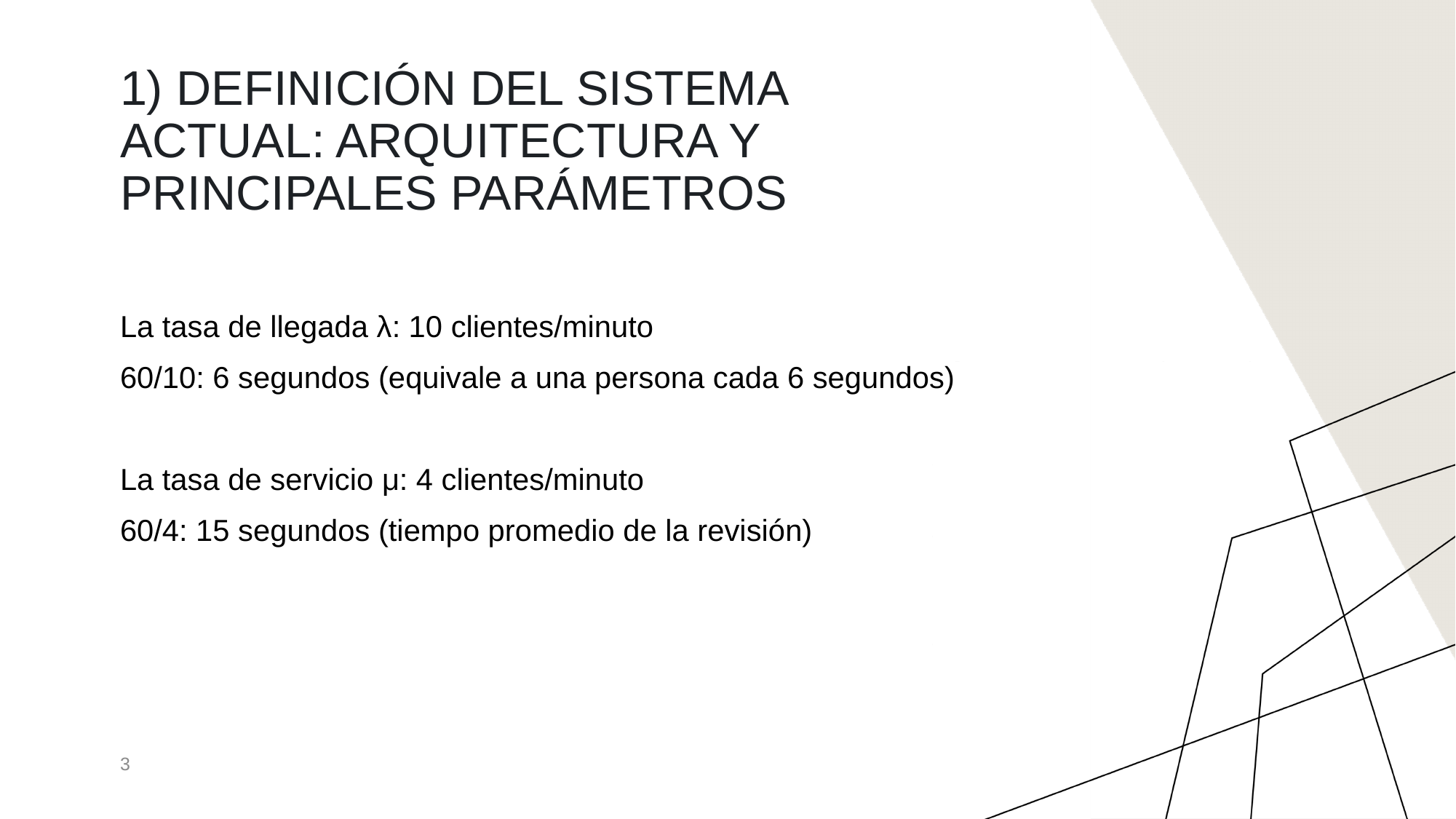

# 1) Definición del Sistema actual: Arquitectura y principales parámetros
La tasa de llegada λ: 10 clientes/minuto
60/10: 6 segundos (equivale a una persona cada 6 segundos)

La tasa de servicio μ: 4 clientes/minuto
60/4: 15 segundos (tiempo promedio de la revisión)
3